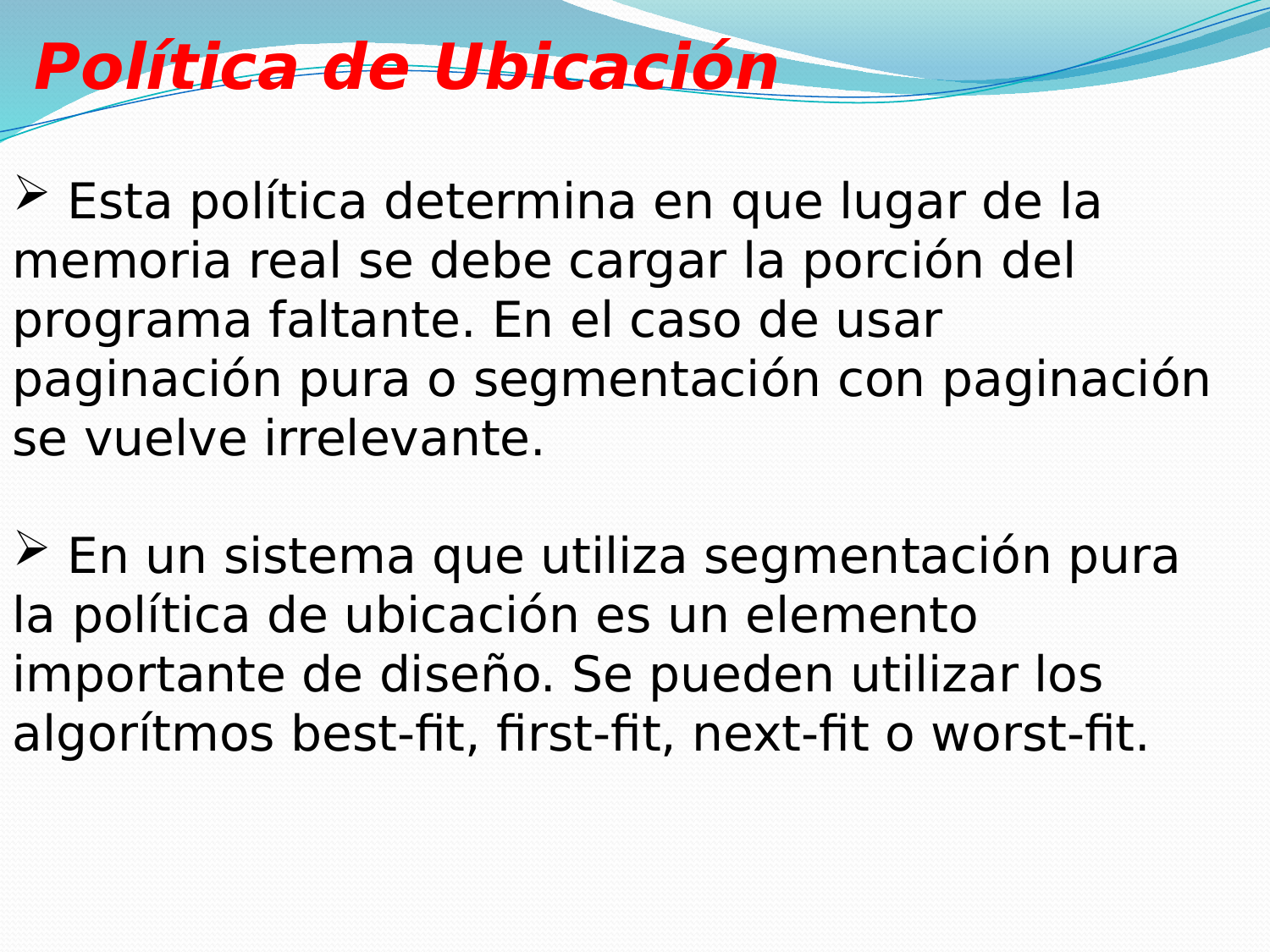

Política de Ubicación
 Esta política determina en que lugar de la memoria real se debe cargar la porción del programa faltante. En el caso de usar paginación pura o segmentación con paginación se vuelve irrelevante.

 En un sistema que utiliza segmentación pura la política de ubicación es un elemento importante de diseño. Se pueden utilizar los algorítmos best-fit, first-fit, next-fit o worst-fit.